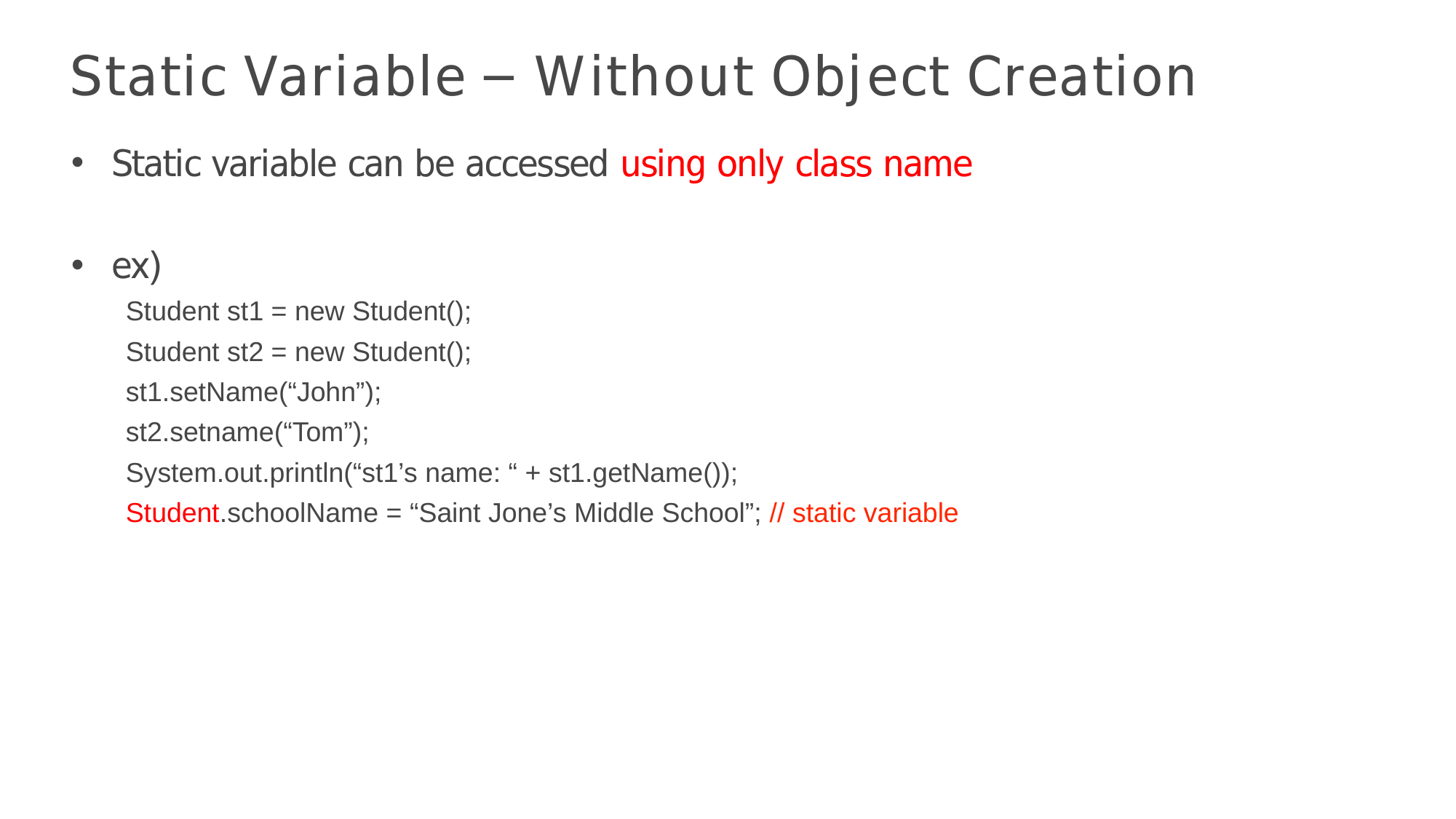

# Static Variable – Without Object Creation
Static variable can be accessed using only class name

ex)
Student st1 = new Student();
Student st2 = new Student();
st1.setName(“John”);
st2.setname(“Tom”);
System.out.println(“st1’s name: “ + st1.getName());
Student.schoolName = “Saint Jone’s Middle School”; // static variable
5